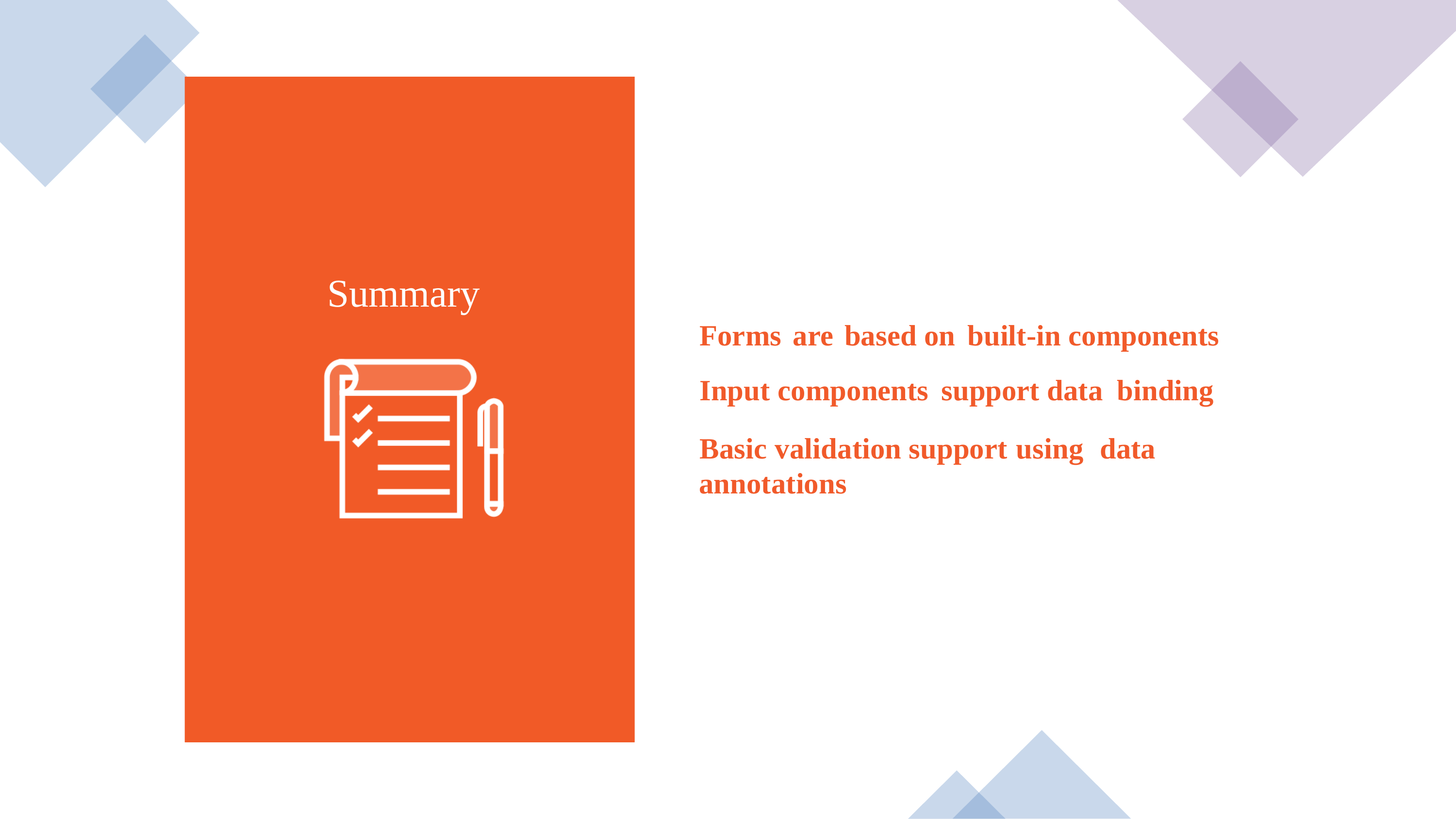

Summary
Forms are based on built-in components
Input components support data binding
Basic validation support using  data annotations